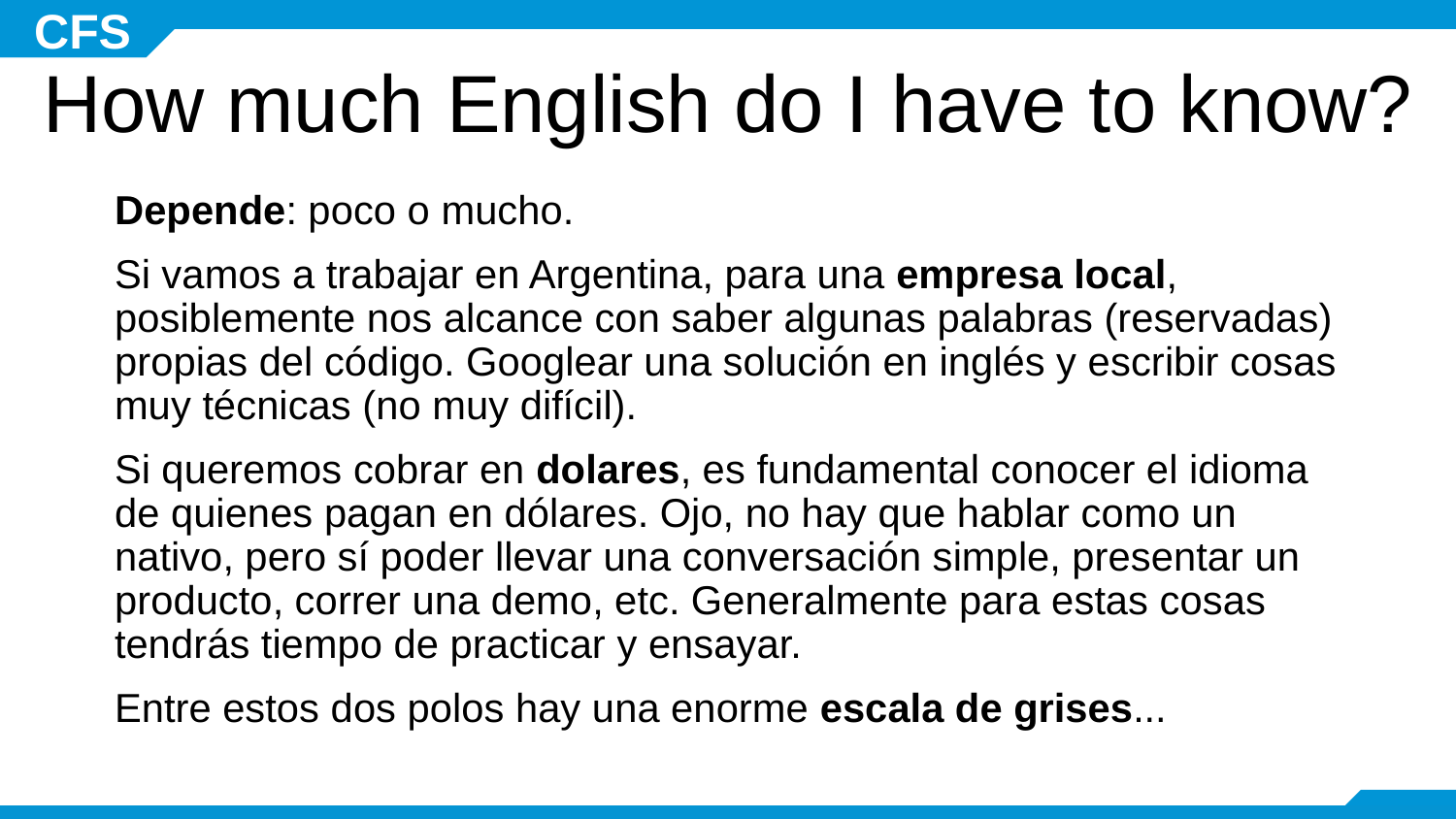

# How much English do I have to know?
Depende: poco o mucho.
Si vamos a trabajar en Argentina, para una empresa local, posiblemente nos alcance con saber algunas palabras (reservadas) propias del código. Googlear una solución en inglés y escribir cosas muy técnicas (no muy difícil).
Si queremos cobrar en dolares, es fundamental conocer el idioma de quienes pagan en dólares. Ojo, no hay que hablar como un nativo, pero sí poder llevar una conversación simple, presentar un producto, correr una demo, etc. Generalmente para estas cosas tendrás tiempo de practicar y ensayar.
Entre estos dos polos hay una enorme escala de grises...